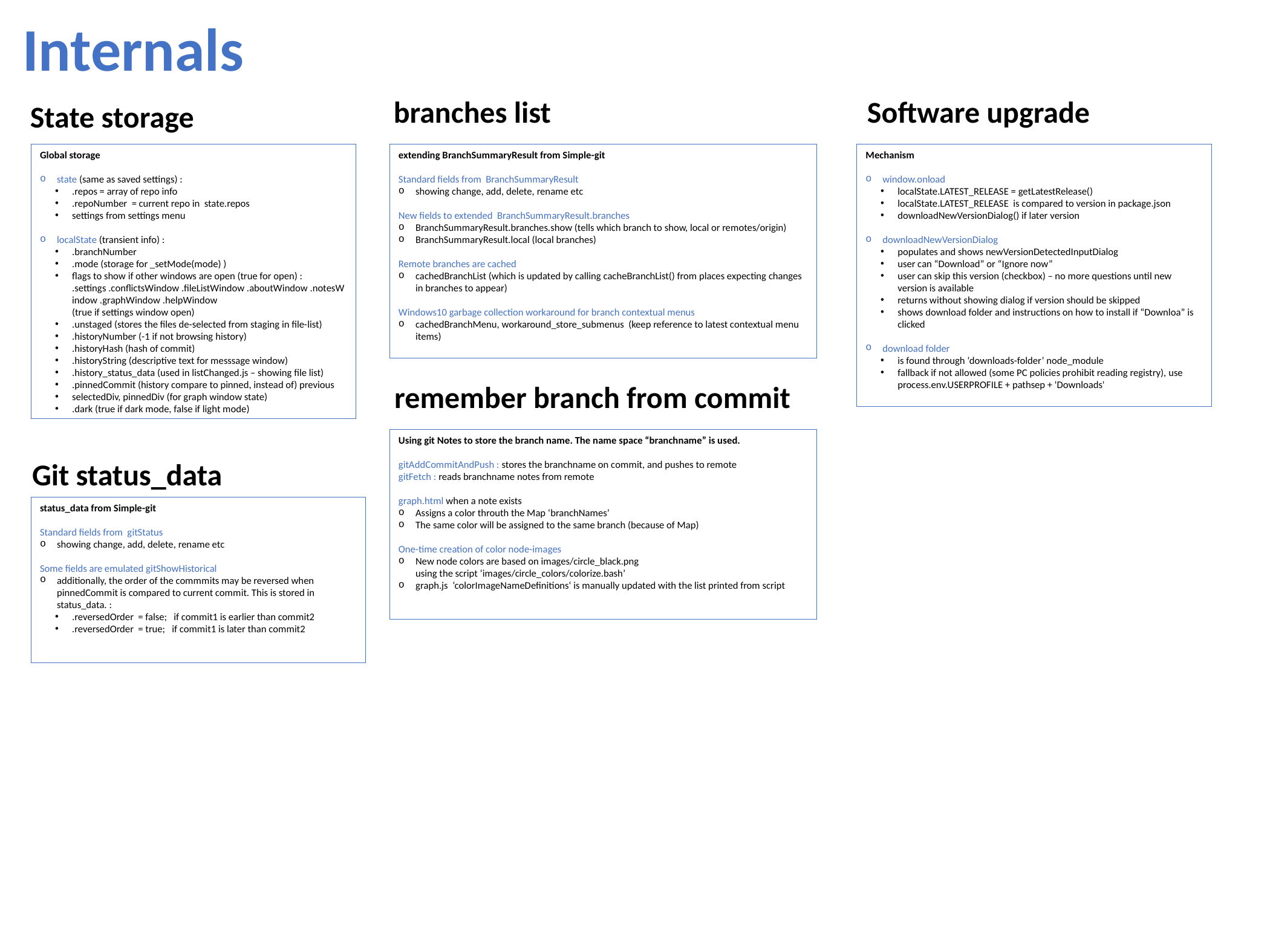

Internals
branches list
Software upgrade
State storage
Global storage

state (same as saved settings) :
.repos = array of repo info
.repoNumber  = current repo in  state.repos
settings from settings menu

localState (transient info) :
.branchNumber
.mode (storage for _setMode(mode) )
flags to show if other windows are open (true for open) :
.settings .conflictsWindow .fileListWindow .aboutWindow .notesWindow .graphWindow .helpWindow
(true if settings window open)
.unstaged (stores the files de-selected from staging in file-list)
.historyNumber (-1 if not browsing history)
.historyHash (hash of commit)
.historyString (descriptive text for messsage window)
.history_status_data (used in listChanged.js – showing file list)
.pinnedCommit (history compare to pinned, instead of) previous
selectedDiv, pinnedDiv (for graph window state)
.dark (true if dark mode, false if light mode)
extending BranchSummaryResult from Simple-git

Standard fields from  BranchSummaryResult
showing change, add, delete, rename etc

New fields to extended  BranchSummaryResult.branches
BranchSummaryResult.branches.show (tells which branch to show, local or remotes/origin)
BranchSummaryResult.local (local branches)

Remote branches are cached
cachedBranchList (which is updated by calling cacheBranchList() from places expecting changes in branches to appear)

Windows10 garbage collection workaround for branch contextual menus
cachedBranchMenu, workaround_store_submenus  (keep reference to latest contextual menu items)

Mechanism

window.onload
localState.LATEST_RELEASE = getLatestRelease()
localState.LATEST_RELEASE  is compared to version in package.json
downloadNewVersionDialog() if later version

downloadNewVersionDialog
populates and shows newVersionDetectedInputDialog
user can “Download” or “Ignore now”
user can skip this version (checkbox) – no more questions until new version is available
returns without showing dialog if version should be skipped
shows download folder and instructions on how to install if “Downloa” is clicked

download folder
is found through ‘downloads-folder’ node_module
fallback if not allowed (some PC policies prohibit reading registry), use
process.env.USERPROFILE + pathsep + 'Downloads'
remember branch from commit
Using git Notes to store the branch name. The name space “branchname” is used.

gitAddCommitAndPush : stores the branchname on commit, and pushes to remote
gitFetch : reads branchname notes from remote

graph.html when a note exists
Assigns a color throuth the Map ‘branchNames’
The same color will be assigned to the same branch (because of Map)

One-time creation of color node-images
New node colors are based on images/circle_black.png
using the script ‘images/circle_colors/colorize.bash’
graph.js  ‘colorImageNameDefinitions‘ is manually updated with the list printed from script

Git status_data
status_data from Simple-git

Standard fields from  gitStatus
showing change, add, delete, rename etc

Some fields are emulated gitShowHistorical
additionally, the order of the commmits may be reversed when pinnedCommit is compared to current commit. This is stored in status_data. :
.reversedOrder  = false;   if commit1 is earlier than commit2
.reversedOrder  = true;   if commit1 is later than commit2